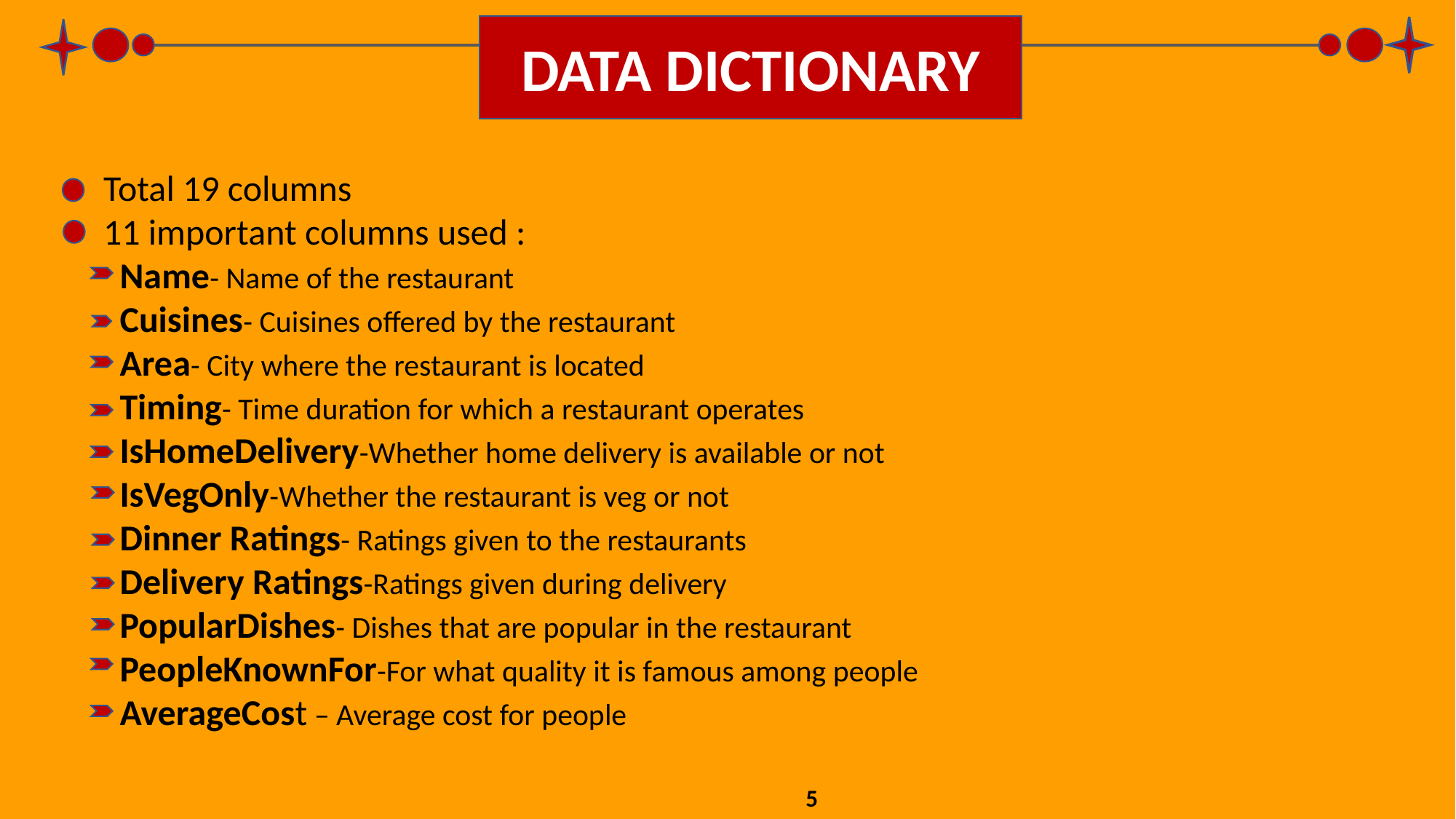

DATA DICTIONARY

Total 19 columns
11 important columns used :
  Name- Name of the restaurant
  Cuisines- Cuisines offered by the restaurant
  Area- City where the restaurant is located
  Timing- Time duration for which a restaurant operates
  IsHomeDelivery-Whether home delivery is available or not
  IsVegOnly-Whether the restaurant is veg or not
  Dinner Ratings- Ratings given to the restaurants
  Delivery Ratings-Ratings given during delivery
  PopularDishes- Dishes that are popular in the restaurant
  PeopleKnownFor-For what quality it is famous among people
  AverageCost – Average cost for people

5